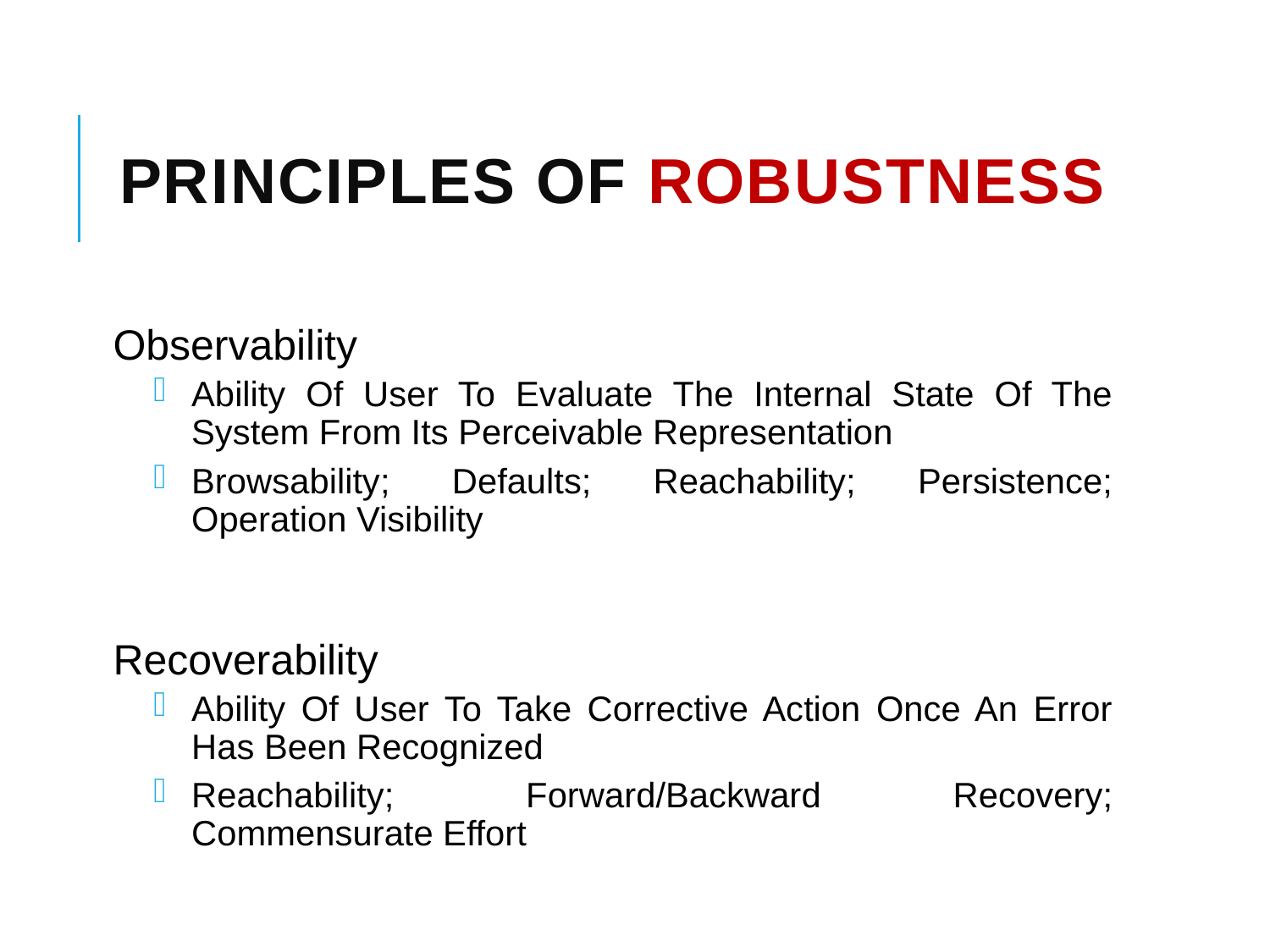

# Principles of robustness
Observability
Ability Of User To Evaluate The Internal State Of The System From Its Perceivable Representation
Browsability; Defaults; Reachability; Persistence; Operation Visibility

Recoverability
Ability Of User To Take Corrective Action Once An Error Has Been Recognized
Reachability; Forward/Backward Recovery; Commensurate Effort